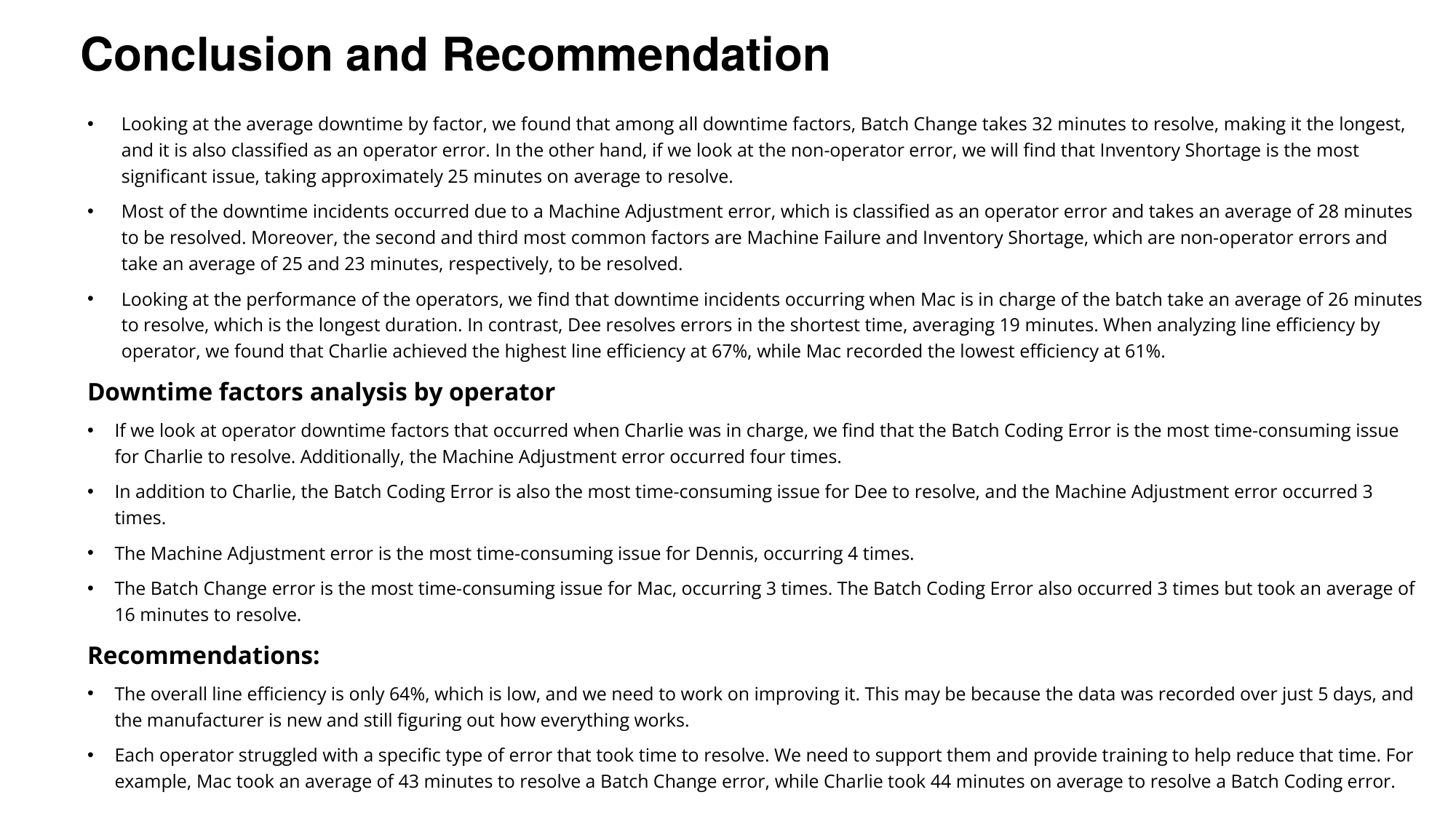

Conclusion and Recommendation
Looking at the average downtime by factor, we found that among all downtime factors, Batch Change takes 32 minutes to resolve, making it the longest, and it is also classified as an operator error. In the other hand, if we look at the non-operator error, we will find that Inventory Shortage is the most significant issue, taking approximately 25 minutes on average to resolve.
Most of the downtime incidents occurred due to a Machine Adjustment error, which is classified as an operator error and takes an average of 28 minutes to be resolved. Moreover, the second and third most common factors are Machine Failure and Inventory Shortage, which are non-operator errors and take an average of 25 and 23 minutes, respectively, to be resolved.
Looking at the performance of the operators, we find that downtime incidents occurring when Mac is in charge of the batch take an average of 26 minutes to resolve, which is the longest duration. In contrast, Dee resolves errors in the shortest time, averaging 19 minutes. When analyzing line efficiency by operator, we found that Charlie achieved the highest line efficiency at 67%, while Mac recorded the lowest efficiency at 61%.
Downtime factors analysis by operator
If we look at operator downtime factors that occurred when Charlie was in charge, we find that the Batch Coding Error is the most time-consuming issue for Charlie to resolve. Additionally, the Machine Adjustment error occurred four times.
In addition to Charlie, the Batch Coding Error is also the most time-consuming issue for Dee to resolve, and the Machine Adjustment error occurred 3 times.
The Machine Adjustment error is the most time-consuming issue for Dennis, occurring 4 times.
The Batch Change error is the most time-consuming issue for Mac, occurring 3 times. The Batch Coding Error also occurred 3 times but took an average of 16 minutes to resolve.
Recommendations:
The overall line efficiency is only 64%, which is low, and we need to work on improving it. This may be because the data was recorded over just 5 days, and the manufacturer is new and still figuring out how everything works.
Each operator struggled with a specific type of error that took time to resolve. We need to support them and provide training to help reduce that time. For example, Mac took an average of 43 minutes to resolve a Batch Change error, while Charlie took 44 minutes on average to resolve a Batch Coding error.